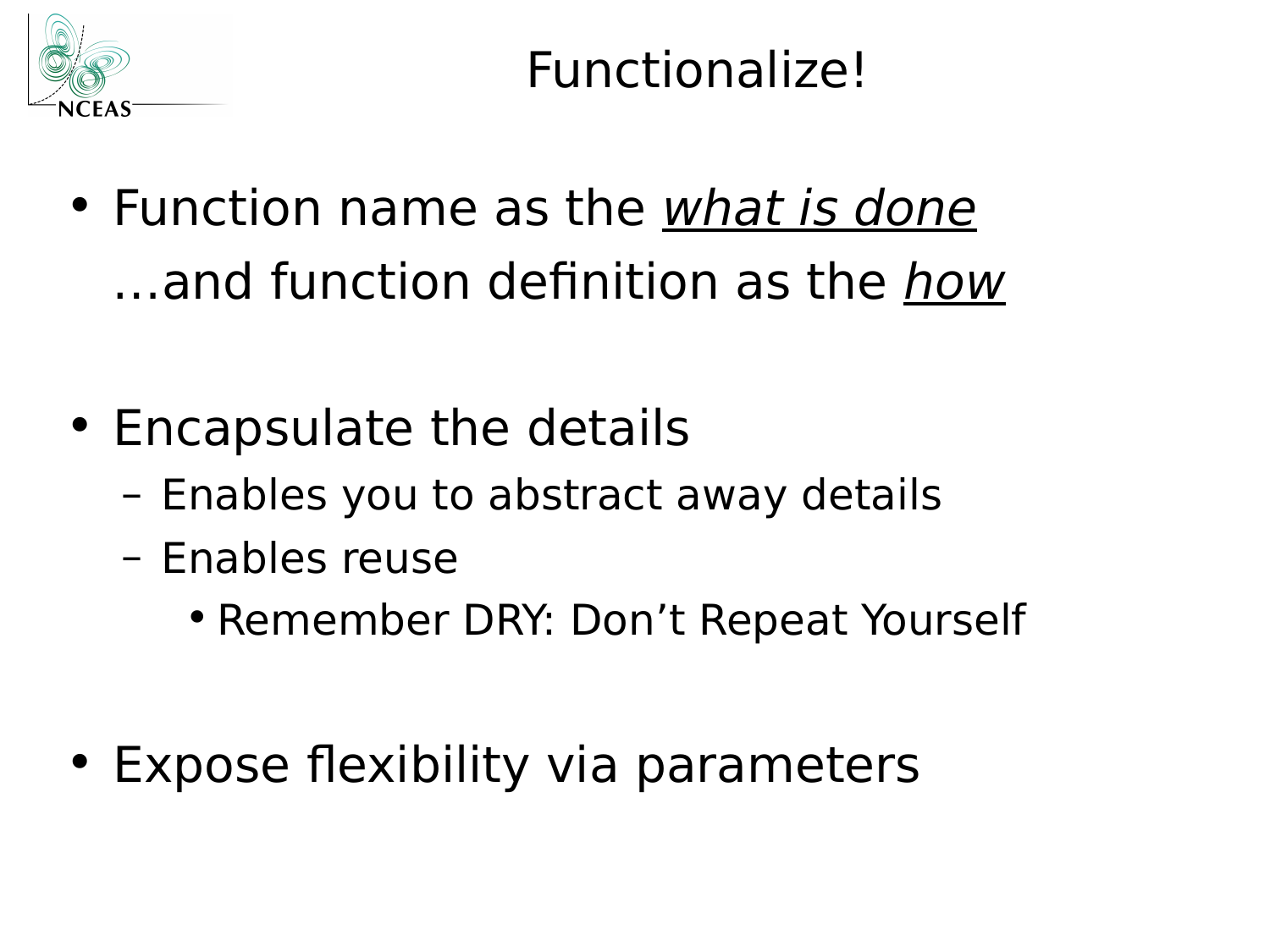

# Functionalize!
Function name as the what is done
   …and function definition as the how

Encapsulate the details
Enables you to abstract away details
Enables reuse
Remember DRY: Don’t Repeat Yourself

Expose flexibility via parameters